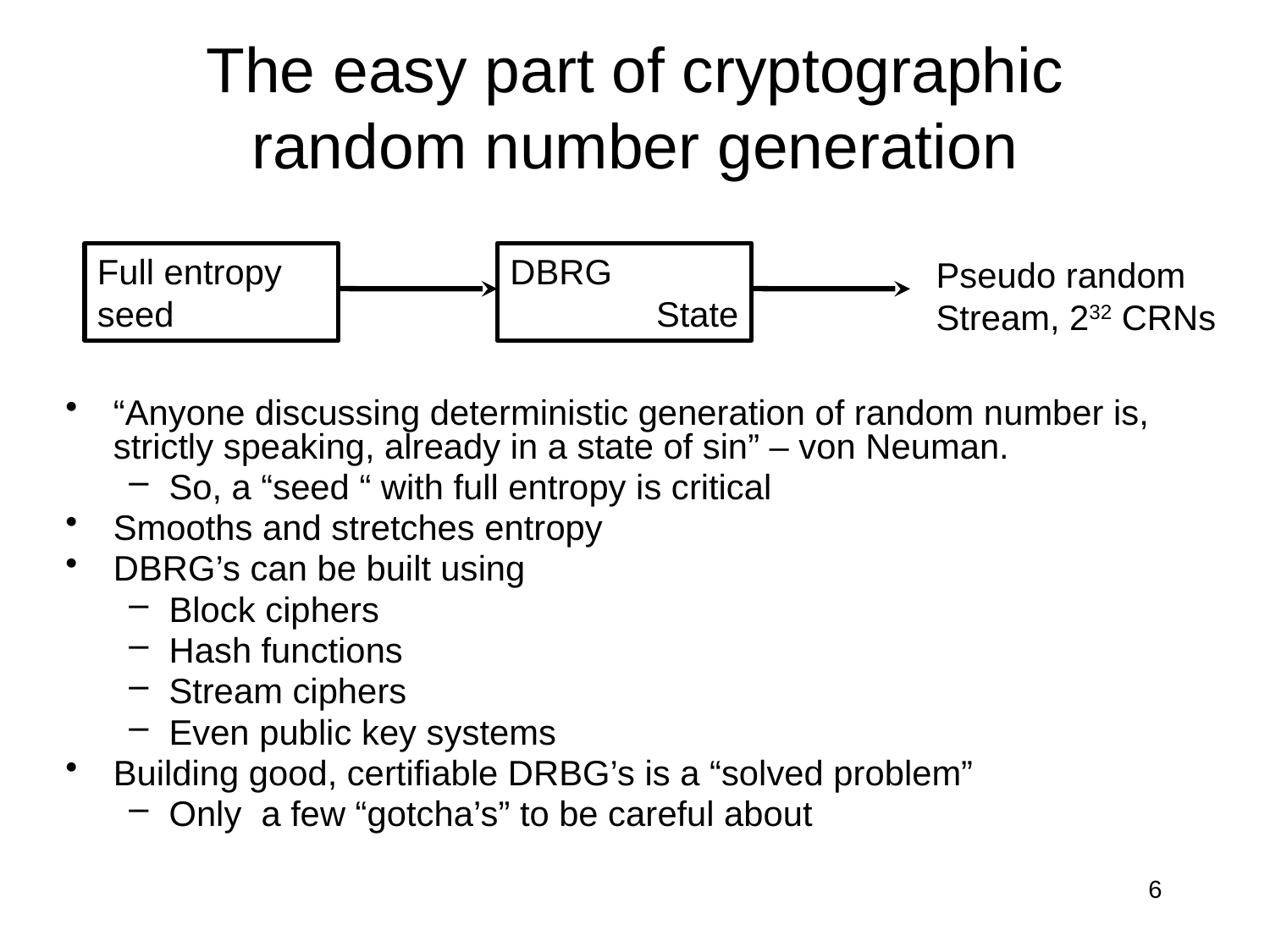

# The easy part of cryptographic random number generation
Full entropy seed
DBRG
State
Pseudo random
Stream, 232 CRNs
“Anyone discussing deterministic generation of random number is, strictly speaking, already in a state of sin” – von Neuman.
So, a “seed “ with full entropy is critical
Smooths and stretches entropy
DBRG’s can be built using
Block ciphers
Hash functions
Stream ciphers
Even public key systems
Building good, certifiable DRBG’s is a “solved problem”
Only  a few “gotcha’s” to be careful about
6